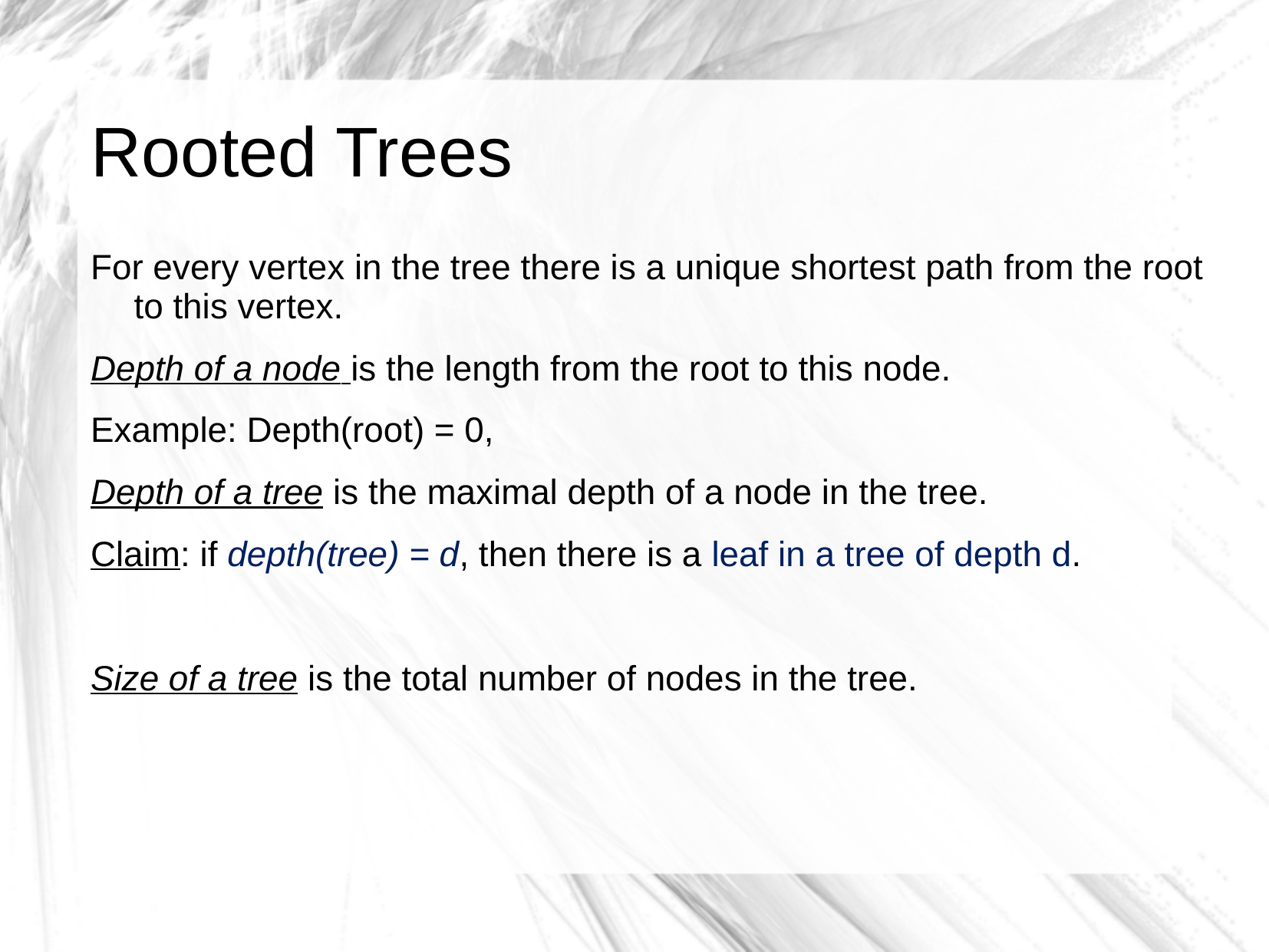

# Rooted Trees
For every vertex in the tree there is a unique shortest path from the root to this vertex.
Depth of a node is the length from the root to this node.
Example: Depth(root) = 0,
Depth of a tree is the maximal depth of a node in the tree.
Claim: if depth(tree) = d, then there is a leaf in a tree of depth d.

Size of a tree is the total number of nodes in the tree.